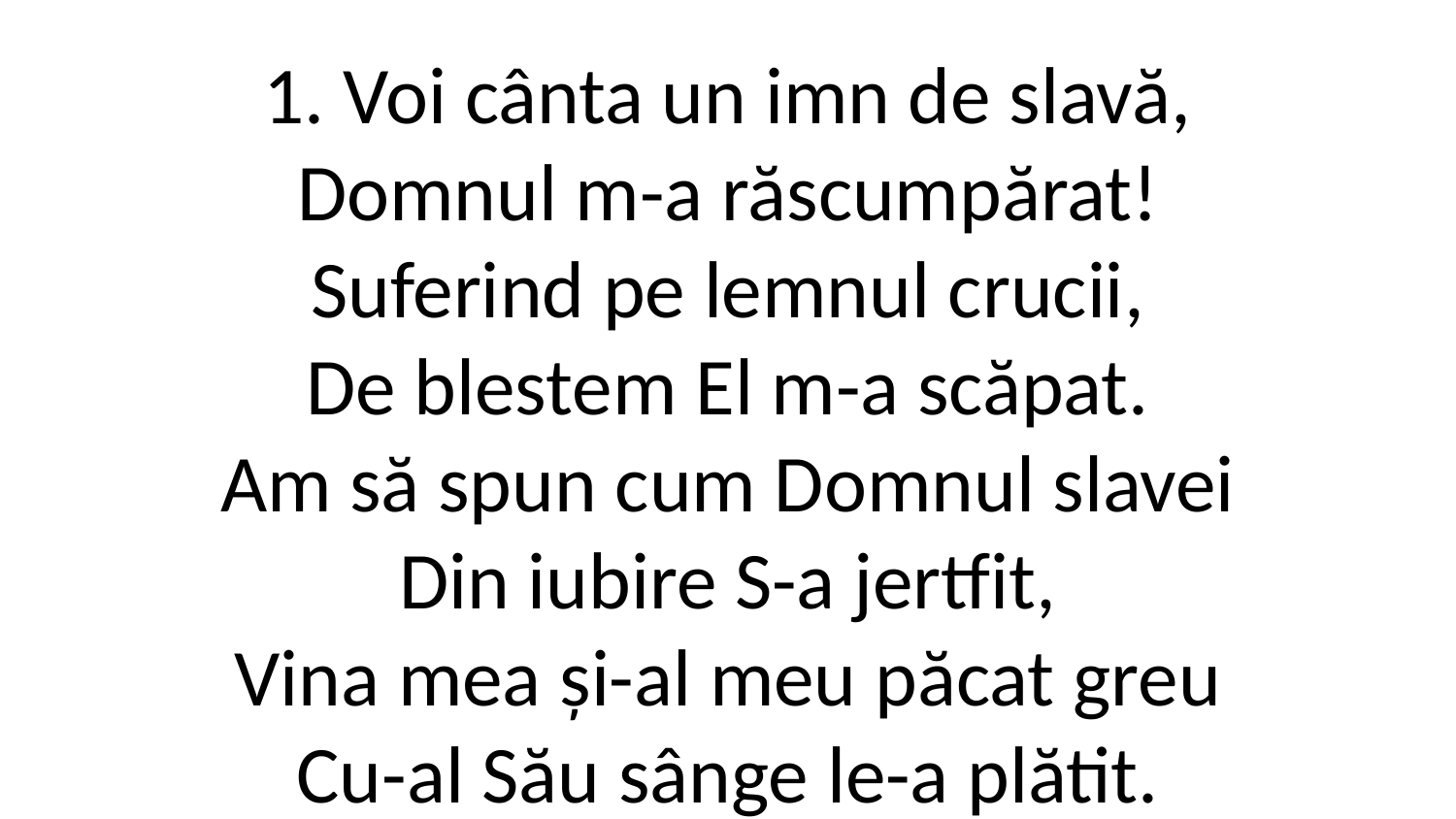

1. Voi cânta un imn de slavă,
Domnul m-a răscumpărat!
Suferind pe lemnul crucii,
De blestem El m-a scăpat.
Am să spun cum Domnul slavei
Din iubire S-a jertfit,
Vina mea și-al meu păcat greu
Cu-al Său sânge le-a plătit.